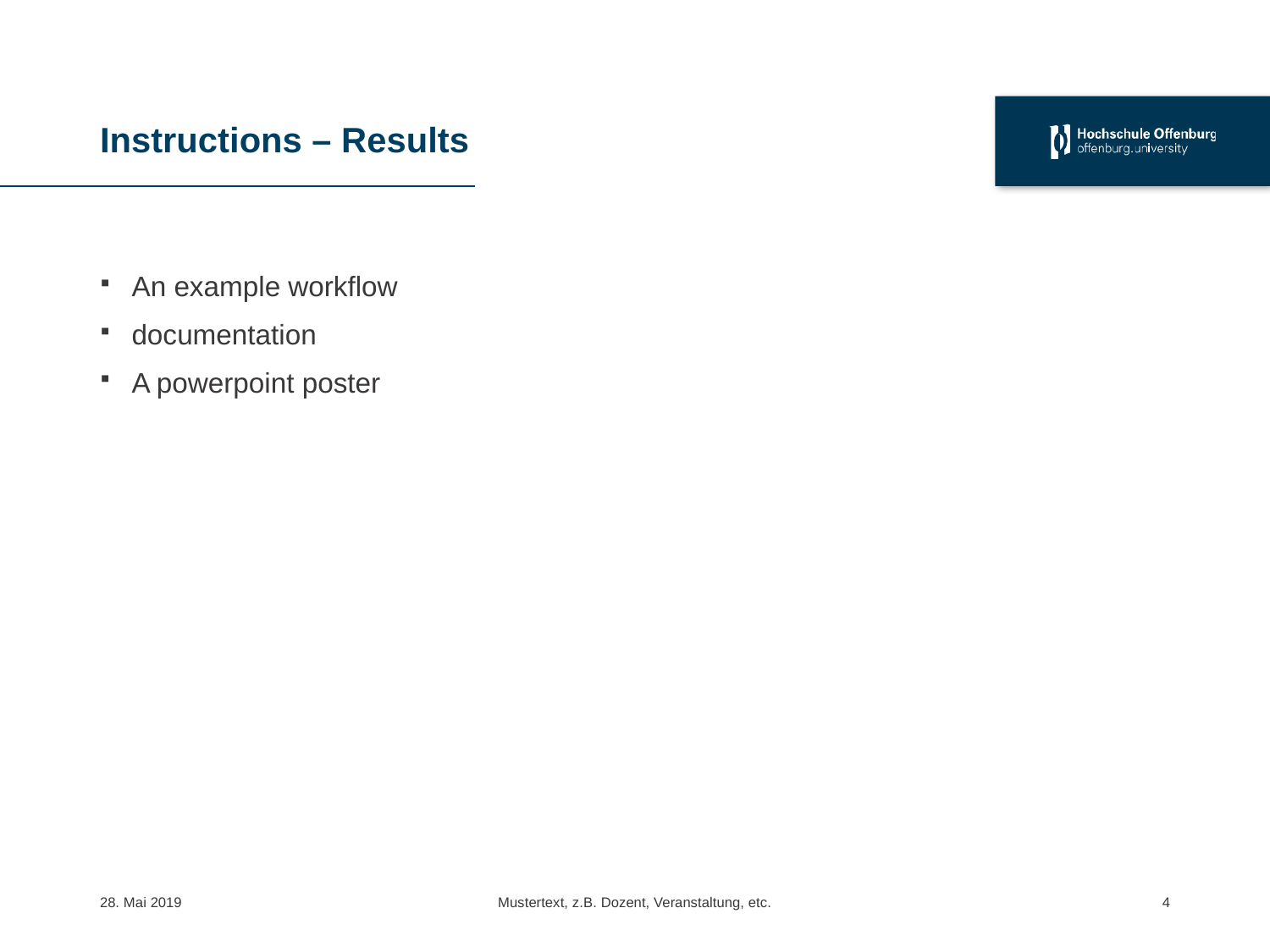

# Instructions – Results
An example workflow
documentation
A powerpoint poster

28. Mai 2019
Mustertext, z.B. Dozent, Veranstaltung, etc.
4